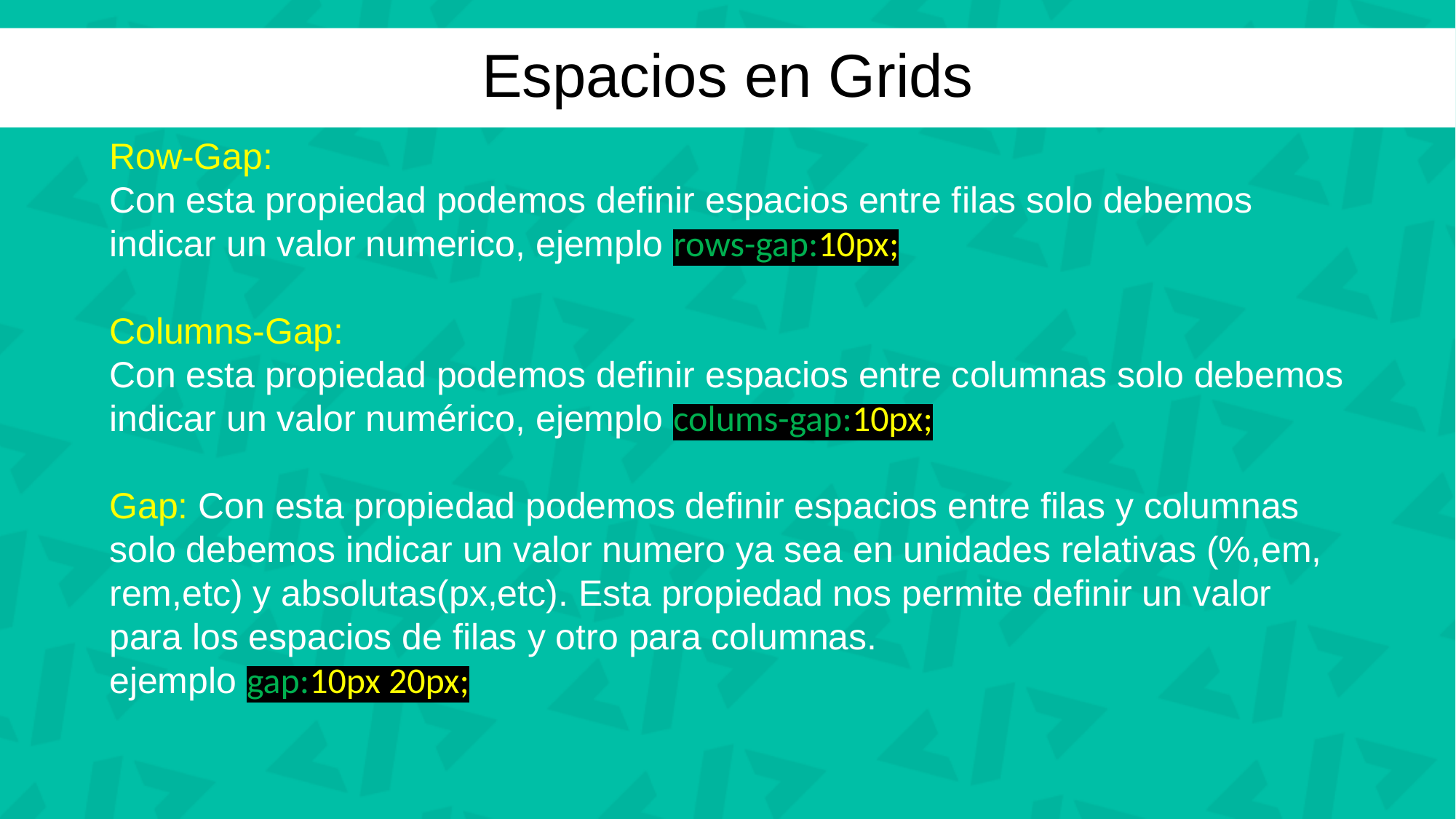

Espacios en Grids
Row-Gap:
Con esta propiedad podemos definir espacios entre filas solo debemos indicar un valor numerico, ejemplo rows-gap:10px;

Columns-Gap:
Con esta propiedad podemos definir espacios entre columnas solo debemos indicar un valor numérico, ejemplo colums-gap:10px;

Gap: Con esta propiedad podemos definir espacios entre filas y columnas solo debemos indicar un valor numero ya sea en unidades relativas (%,em, rem,etc) y absolutas(px,etc). Esta propiedad nos permite definir un valor para los espacios de filas y otro para columnas.
ejemplo gap:10px 20px;